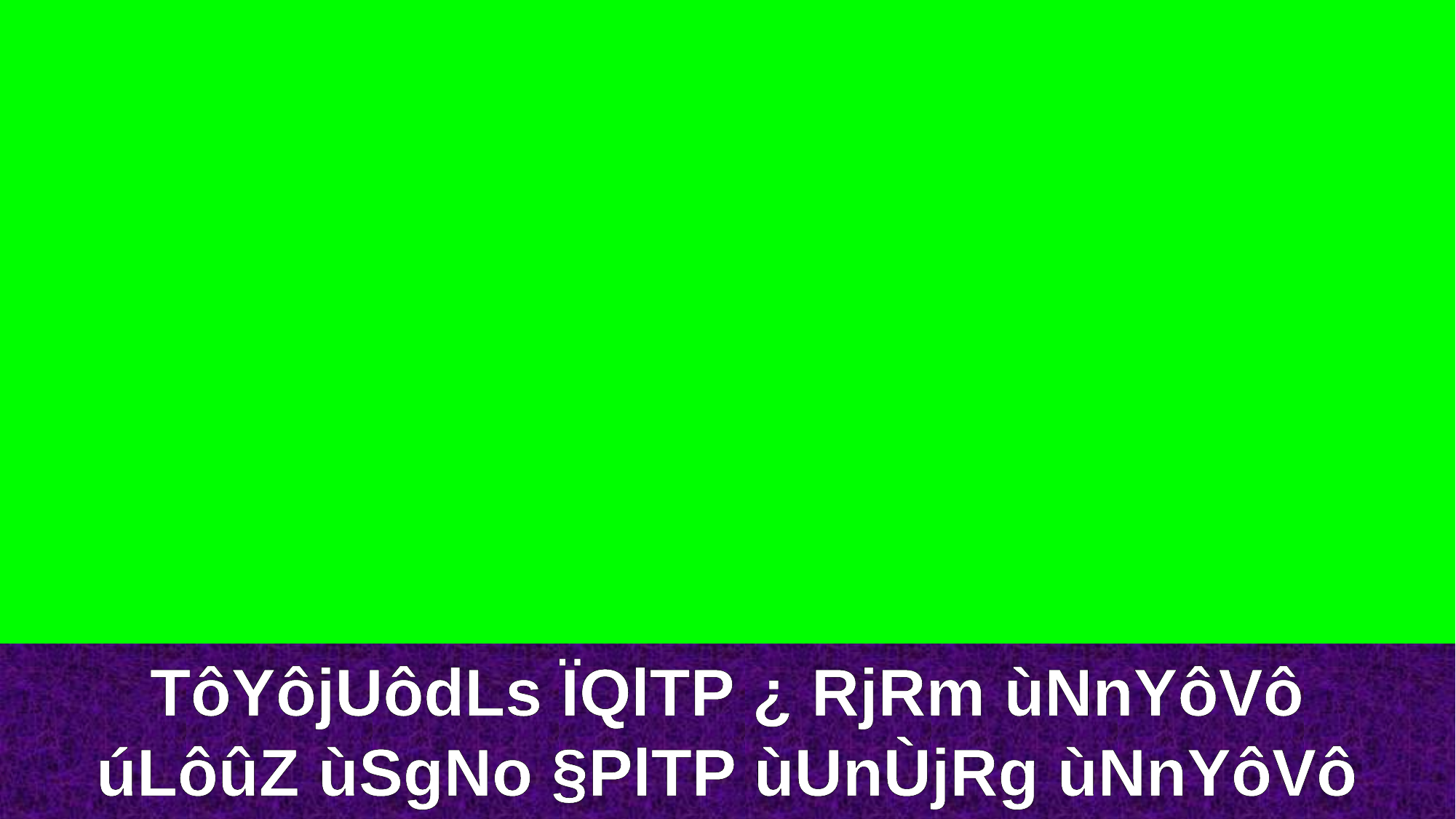

TôYôjUôdLs ÏQlTP ¿ RjRm ùNnYôVô
úLôûZ ùSgNo §PlTP ùUnÙjRg ùNnYôVô